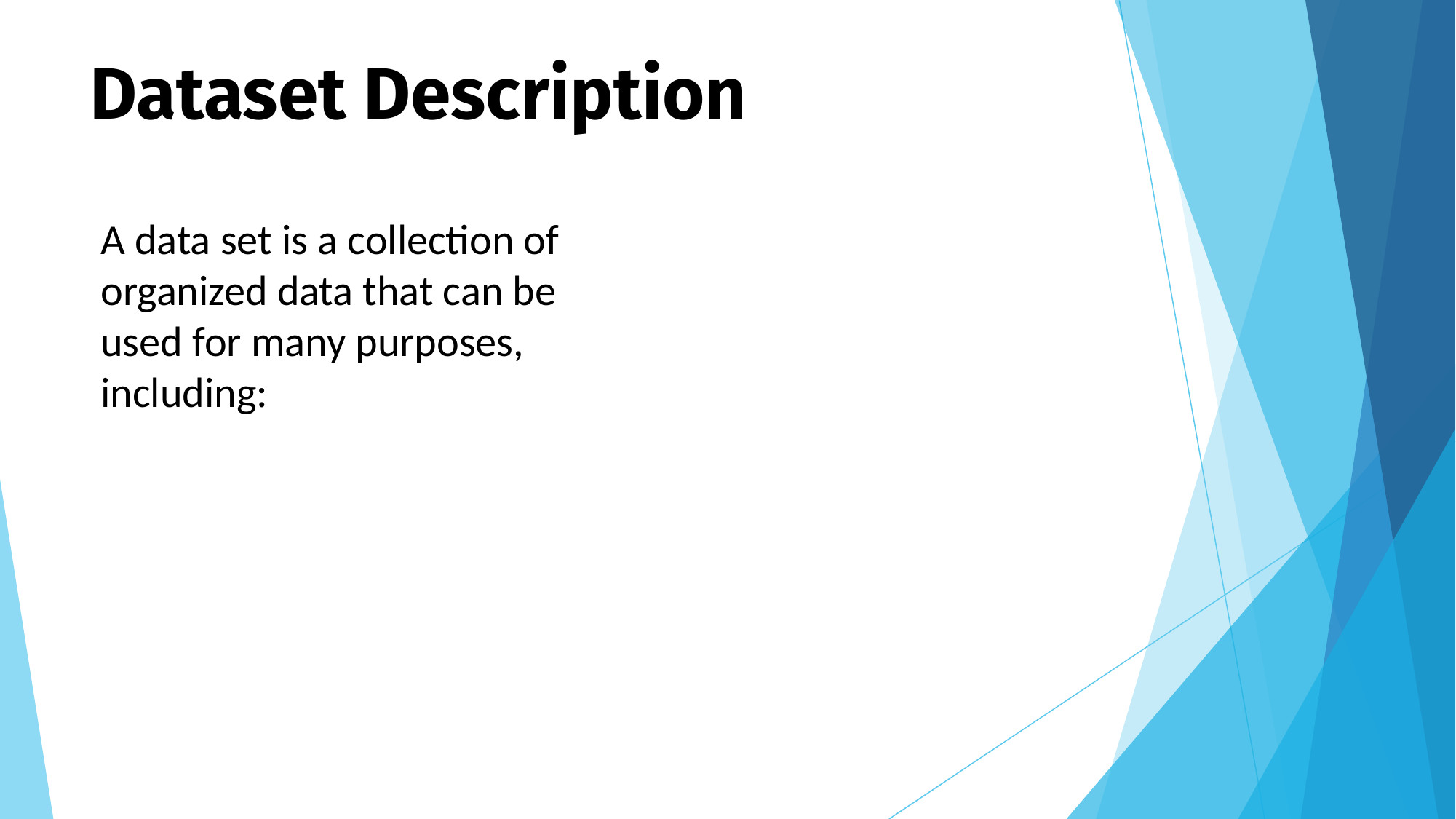

# Dataset Description
A data set is a collection of organized data that can be used for many purposes, including: